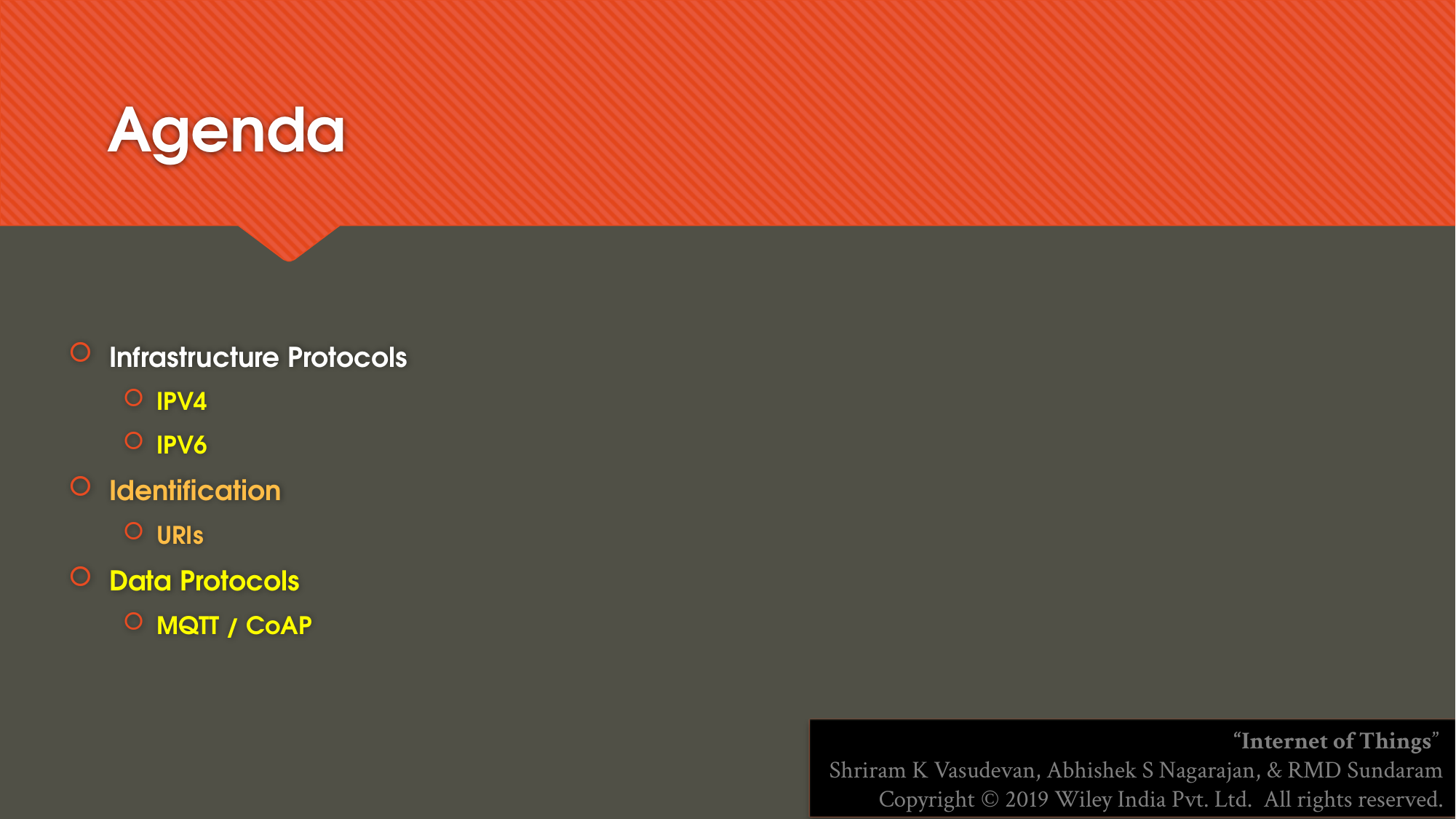

# Agenda
Infrastructure Protocols
IPV4
IPV6
Identification
URIs
Data Protocols
MQTT / CoAP

“Internet of Things”
Shriram K Vasudevan, Abhishek S Nagarajan, & RMD Sundaram
Copyright © 2019 Wiley India Pvt. Ltd.  All rights reserved.